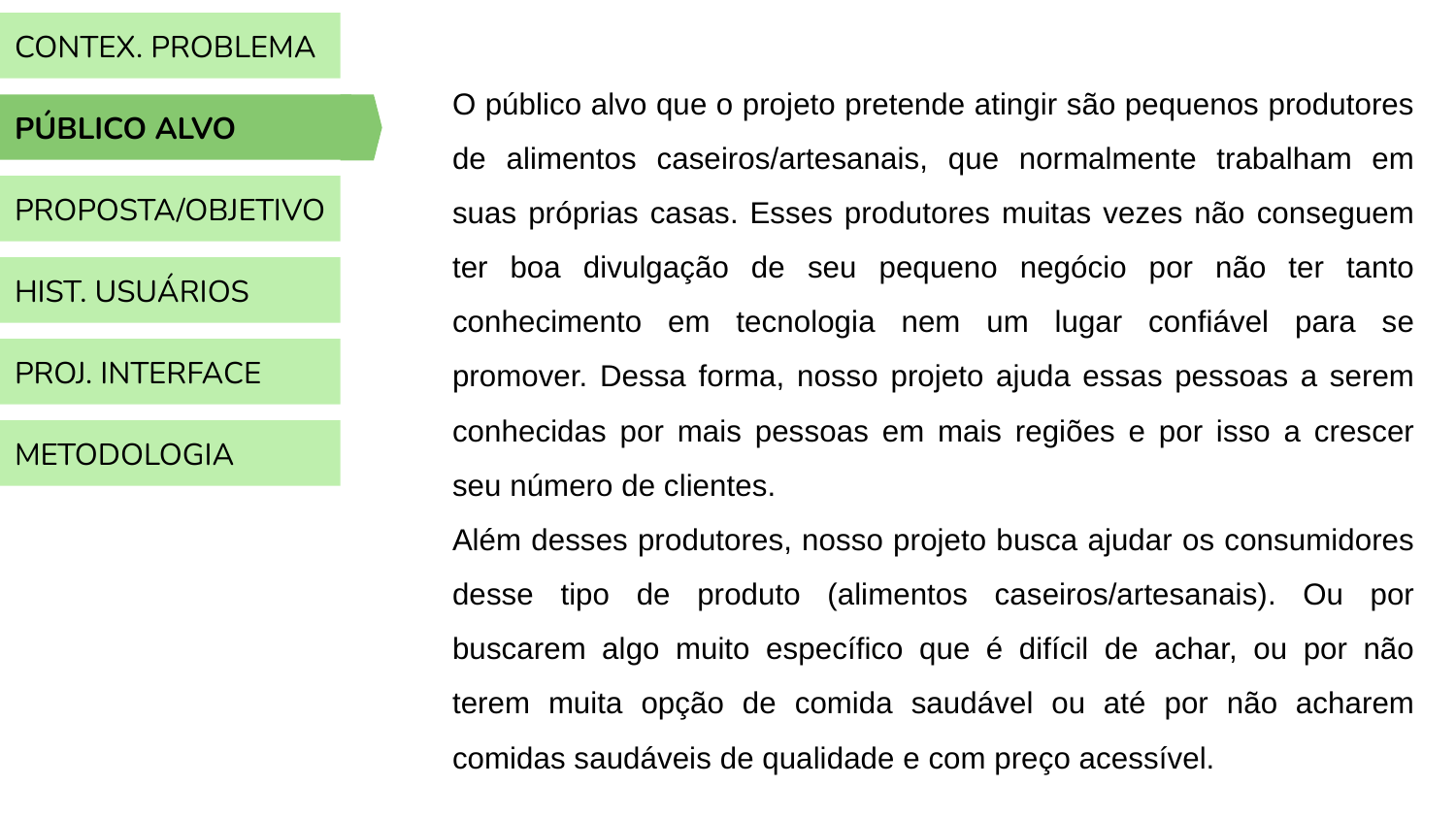

CONTEX. PROBLEMA
O público alvo que o projeto pretende atingir são pequenos produtores de alimentos caseiros/artesanais, que normalmente trabalham em suas próprias casas. Esses produtores muitas vezes não conseguem ter boa divulgação de seu pequeno negócio por não ter tanto conhecimento em tecnologia nem um lugar confiável para se promover. Dessa forma, nosso projeto ajuda essas pessoas a serem conhecidas por mais pessoas em mais regiões e por isso a crescer seu número de clientes.
Além desses produtores, nosso projeto busca ajudar os consumidores desse tipo de produto (alimentos caseiros/artesanais). Ou por buscarem algo muito específico que é difícil de achar, ou por não terem muita opção de comida saudável ou até por não acharem comidas saudáveis de qualidade e com preço acessível.
PÚBLICO ALVO

PROPOSTA/OBJETIVO
HIST. USUÁRIOS
PROJ. INTERFACE
METODOLOGIA